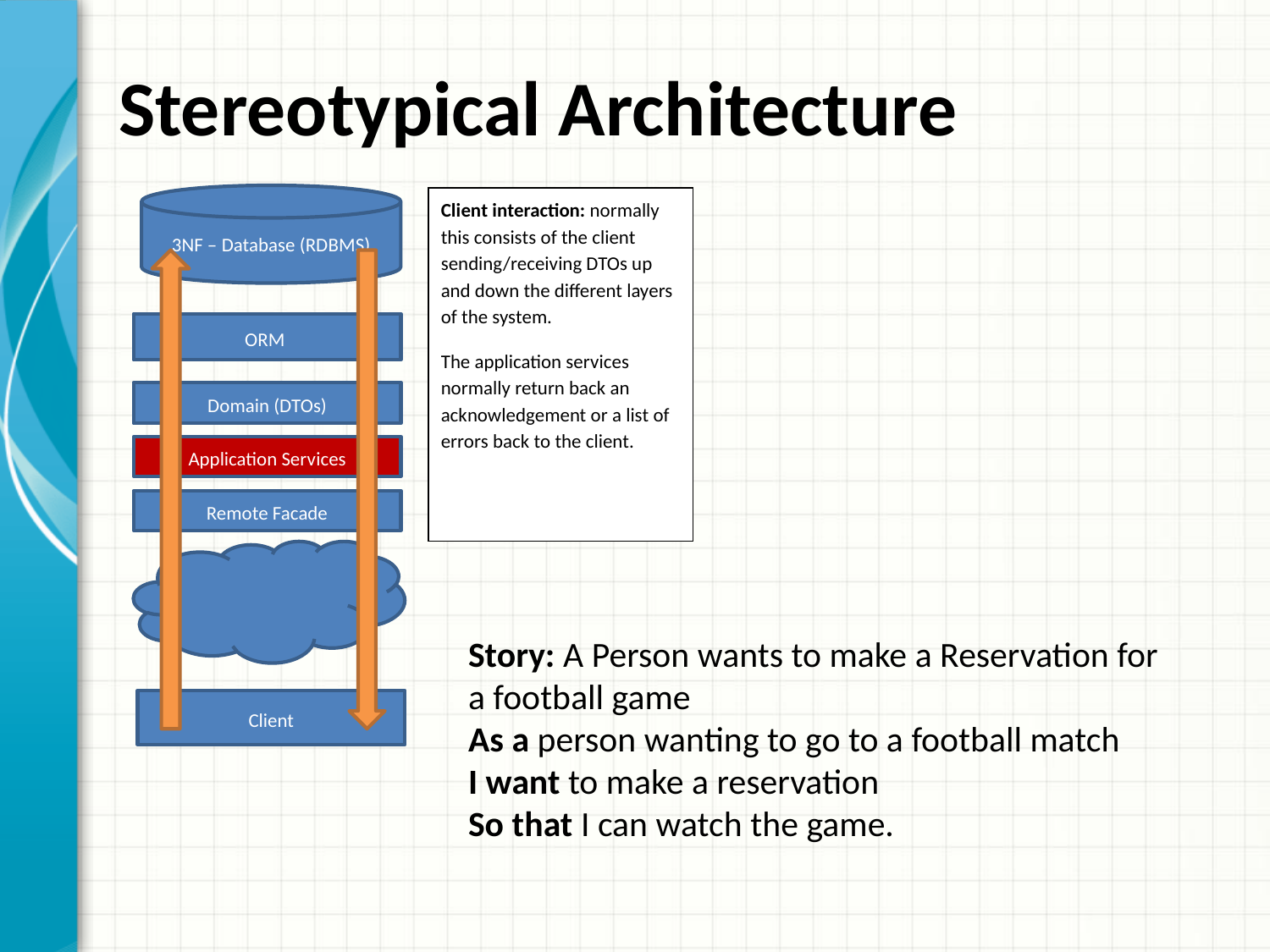

# Stereotypical Architecture

3NF – Database (RDBMS)

ORM
Domain (DTOs)
Application Services
Remote Facade

Client
Client interaction: normally this consists of the client sending/receiving DTOs up and down the different layers of the system.
The application services normally return back an acknowledgement or a list of errors back to the client.
Story: A Person wants to make a Reservation for a football game
As a person wanting to go to a football match
I want to make a reservation
So that I can watch the game.